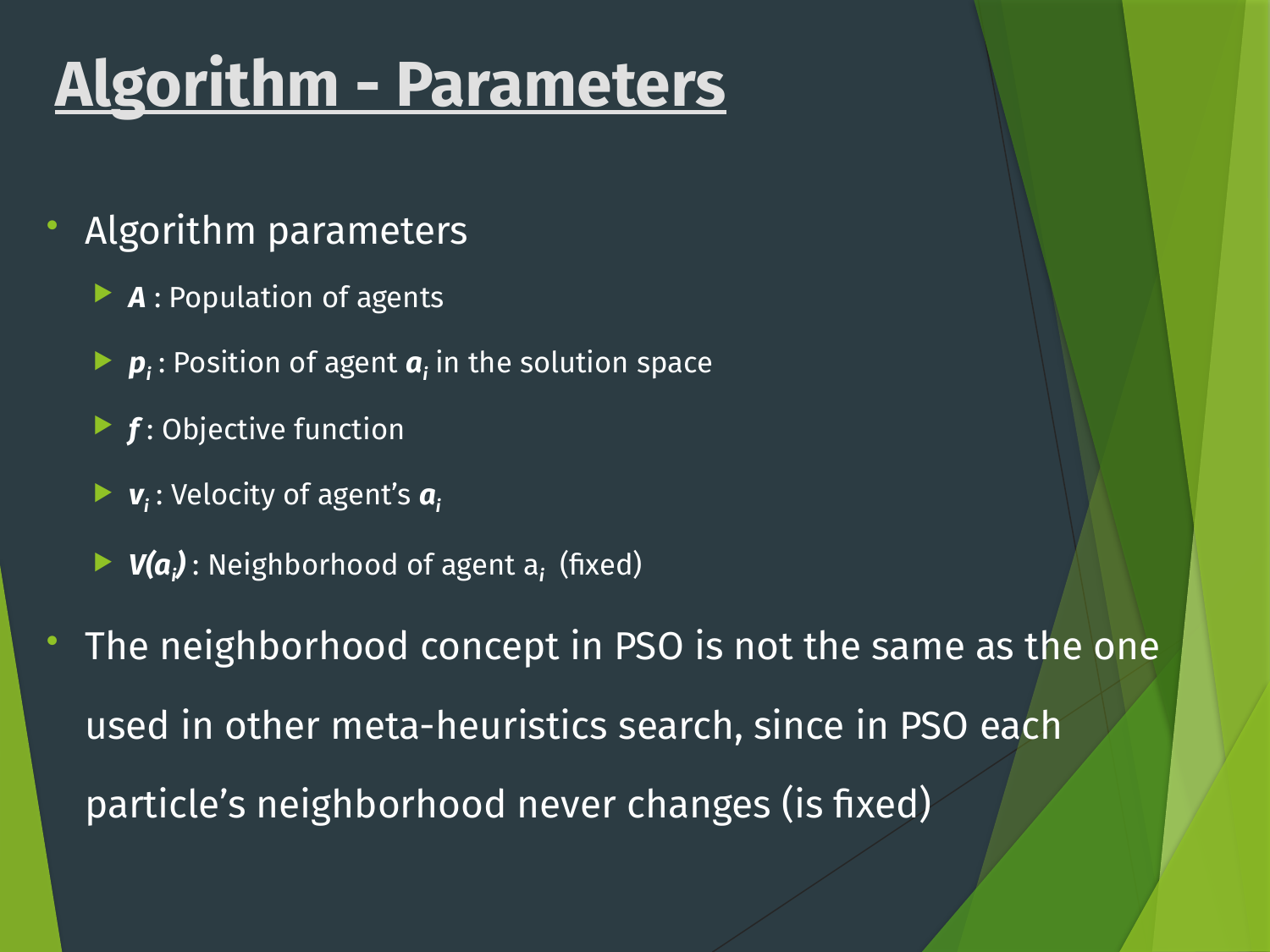

# Algorithm - Parameters
Algorithm parameters
A : Population of agents
pi : Position of agent ai in the solution space
f : Objective function
vi : Velocity of agent’s ai
V(ai) : Neighborhood of agent ai  (fixed)
The neighborhood concept in PSO is not the same as the one used in other meta-heuristics search, since in PSO each particle’s neighborhood never changes (is fixed)